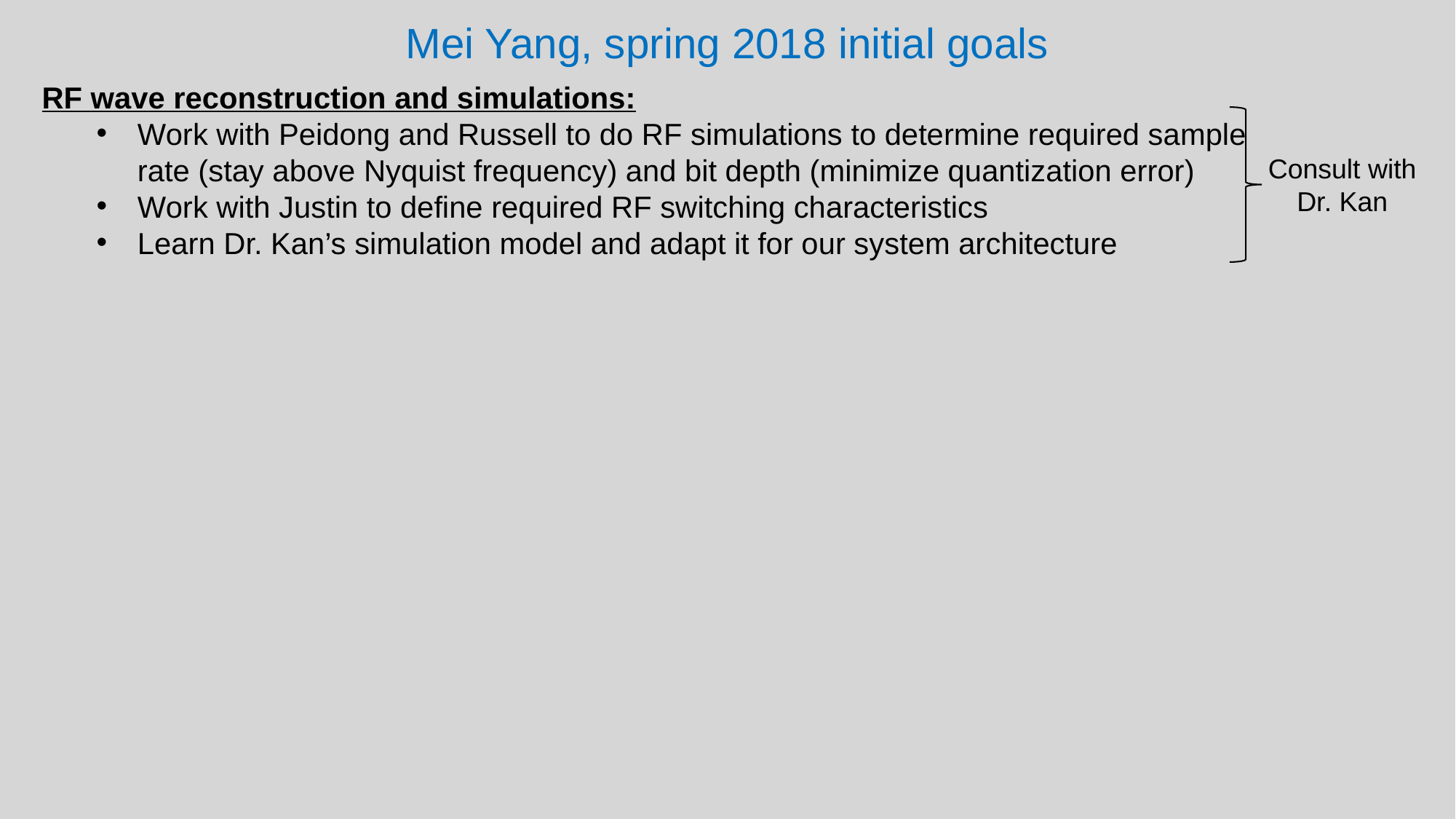

Mei Yang, spring 2018 initial goals
RF wave reconstruction and simulations:
Work with Peidong and Russell to do RF simulations to determine required sample rate (stay above Nyquist frequency) and bit depth (minimize quantization error)
Work with Justin to define required RF switching characteristics
Learn Dr. Kan’s simulation model and adapt it for our system architecture

Consult with
Dr. Kan